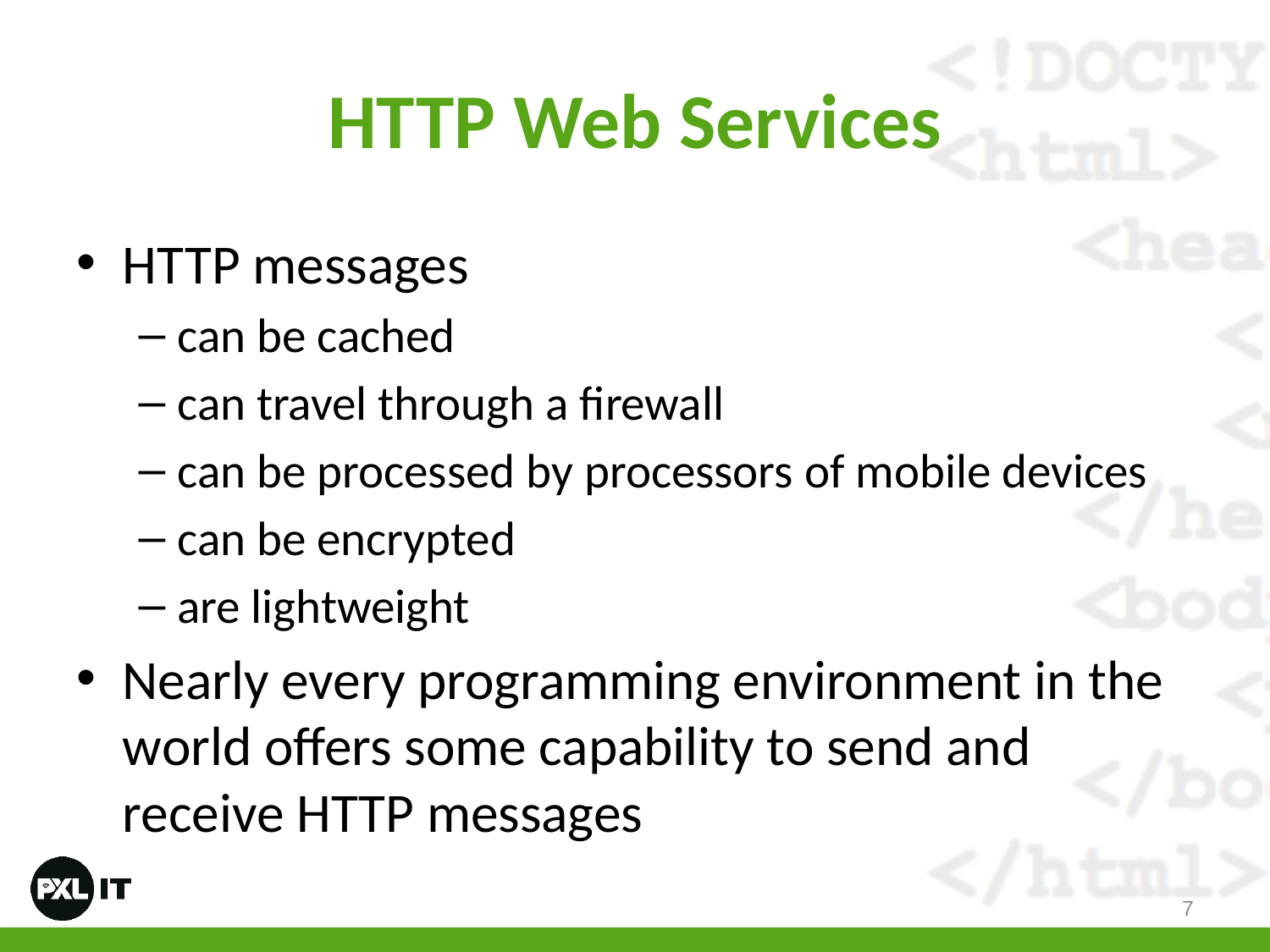

# HTTP Web Services
HTTP messages
can be cached
can travel through a firewall
can be processed by processors of mobile devices
can be encrypted
are lightweight
Nearly every programming environment in the world offers some capability to send and receive HTTP messages
7